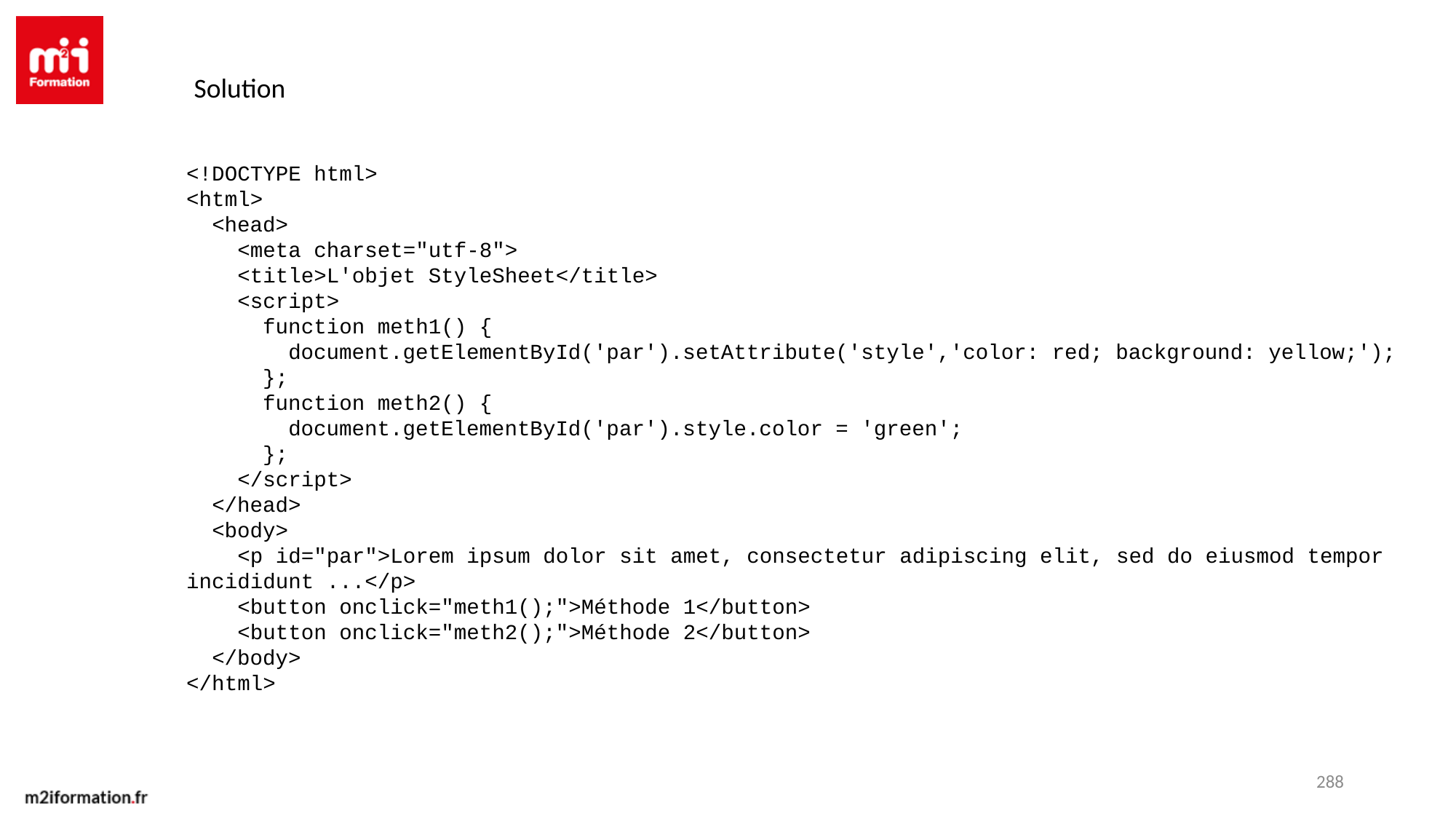

Solution
<!DOCTYPE html>
<html>
  <head>
    <meta charset="utf-8">
    <title>L'objet StyleSheet</title>
    <script>
      function meth1() {
        document.getElementById('par').setAttribute('style','color: red; background: yellow;');
      };
      function meth2() {
        document.getElementById('par').style.color = 'green';
      };
    </script>
  </head>
  <body>
    <p id="par">Lorem ipsum dolor sit amet, consectetur adipiscing elit, sed do eiusmod tempor incididunt ...</p>
    <button onclick="meth1();">Méthode 1</button>
    <button onclick="meth2();">Méthode 2</button>
  </body>
</html>
288